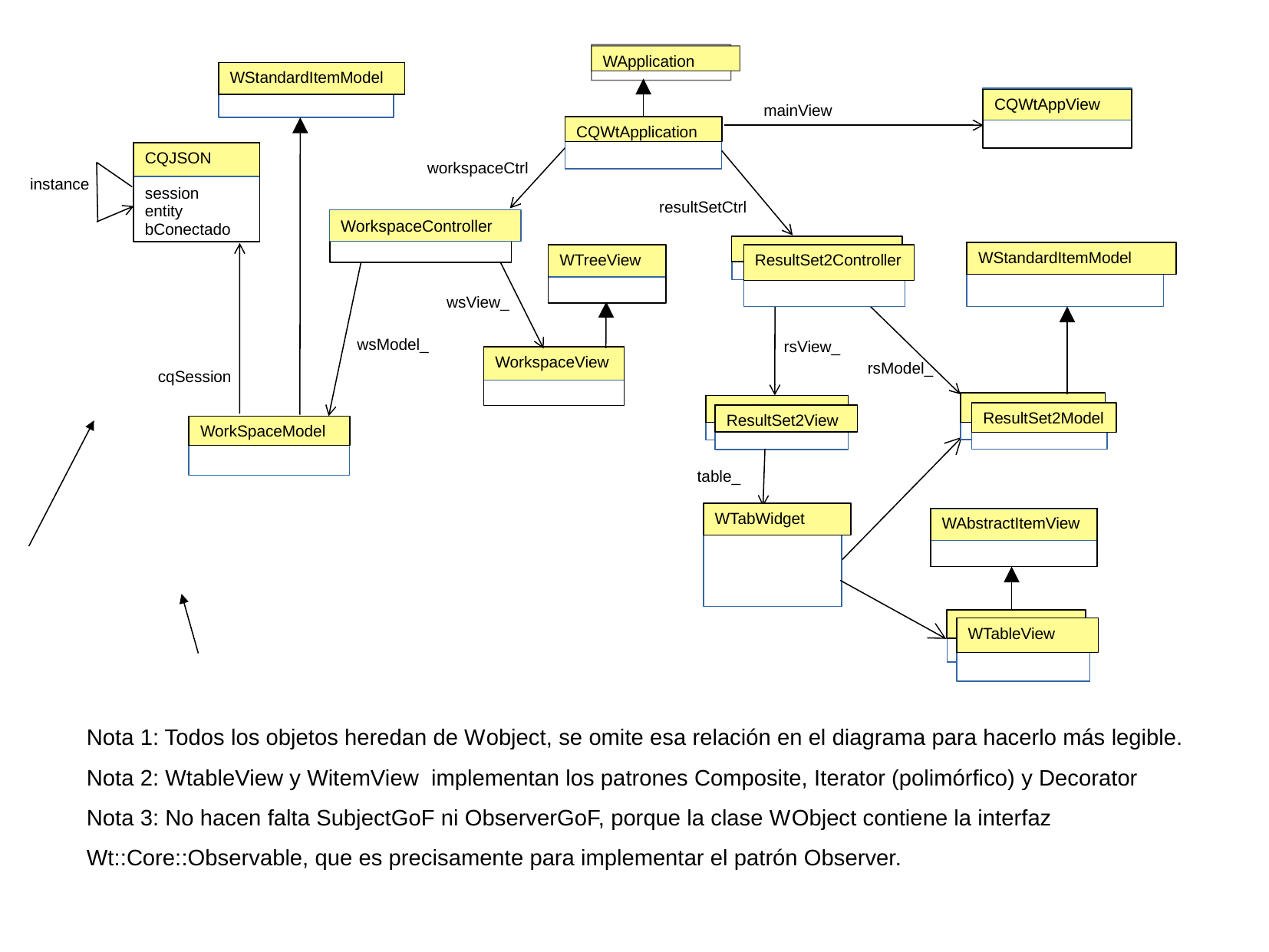

WApplication
WStandardItemModel

CQWtAppView

mainView

CQWtApplication

CQJSON

session
entity
bConectado

workspaceCtrl

instance
resultSetCtrl

WorkspaceController

ResultSet2Controller

WStandardItemModel

WTreeView

ResultSet2Controller

wsView_

wsModel_
rsView_

WorkspaceView

rsModel_
cqSession
ResultSet2Model

ResultSet2View

ResultSet2View
ResultSet2Model

WorkSpaceModel

table_
WTabWidget

WAbstractItemView

WTableView

createIterator( )
WTableView

Nota 1: Todos los objetos heredan de Wobject, se omite esa relación en el diagrama para hacerlo más legible.
Nota 2: WtableView y WitemView  implementan los patrones Composite, Iterator (polimórfico) y Decorator
Nota 3: No hacen falta SubjectGoF ni ObserverGoF, porque la clase WObject contiene la interfaz Wt::Core::Observable, que es precisamente para implementar el patrón Observer.